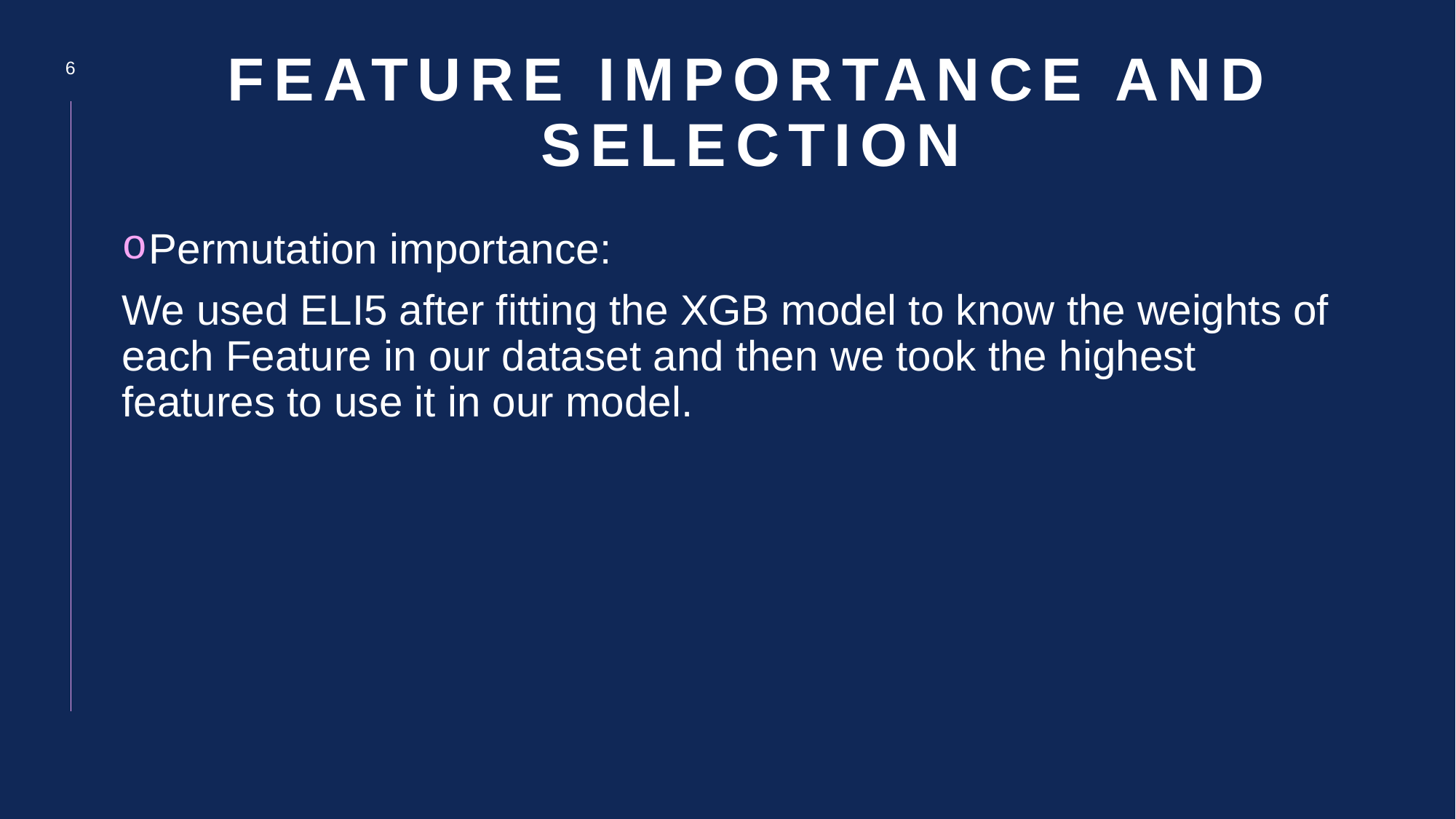

6
# Feature importance and selection
Permutation importance:
We used ELI5 after fitting the XGB model to know the weights of each Feature in our dataset and then we took the highest features to use it in our model.